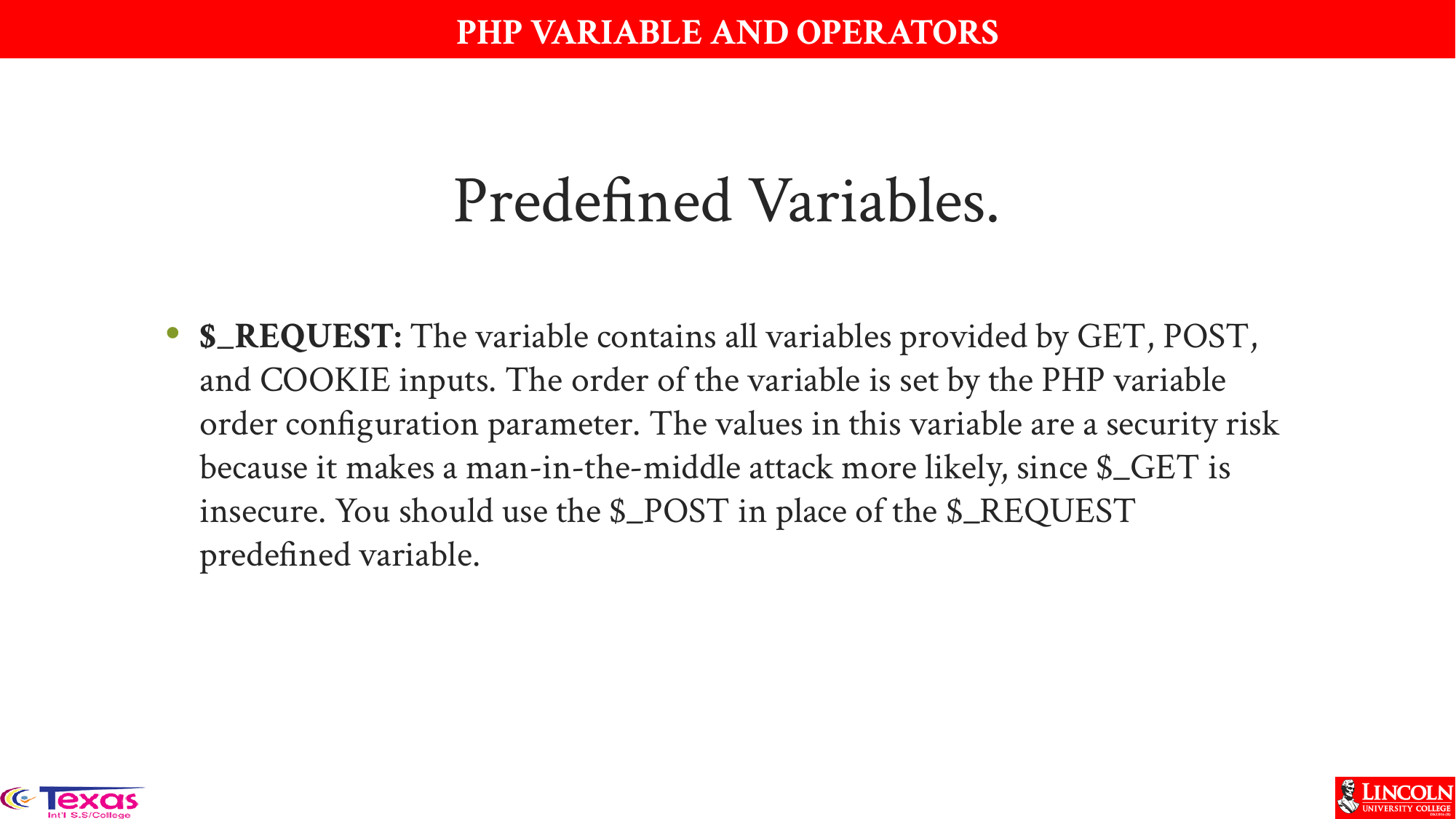

# Predefined Variables.
$_REQUEST: The variable contains all variables provided by GET, POST, and COOKIE inputs. The order of the variable is set by the PHP variable order configuration parameter. The values in this variable are a security risk because it makes a man-in-the-middle attack more likely, since $_GET is insecure. You should use the $_POST in place of the $_REQUEST predefined variable.